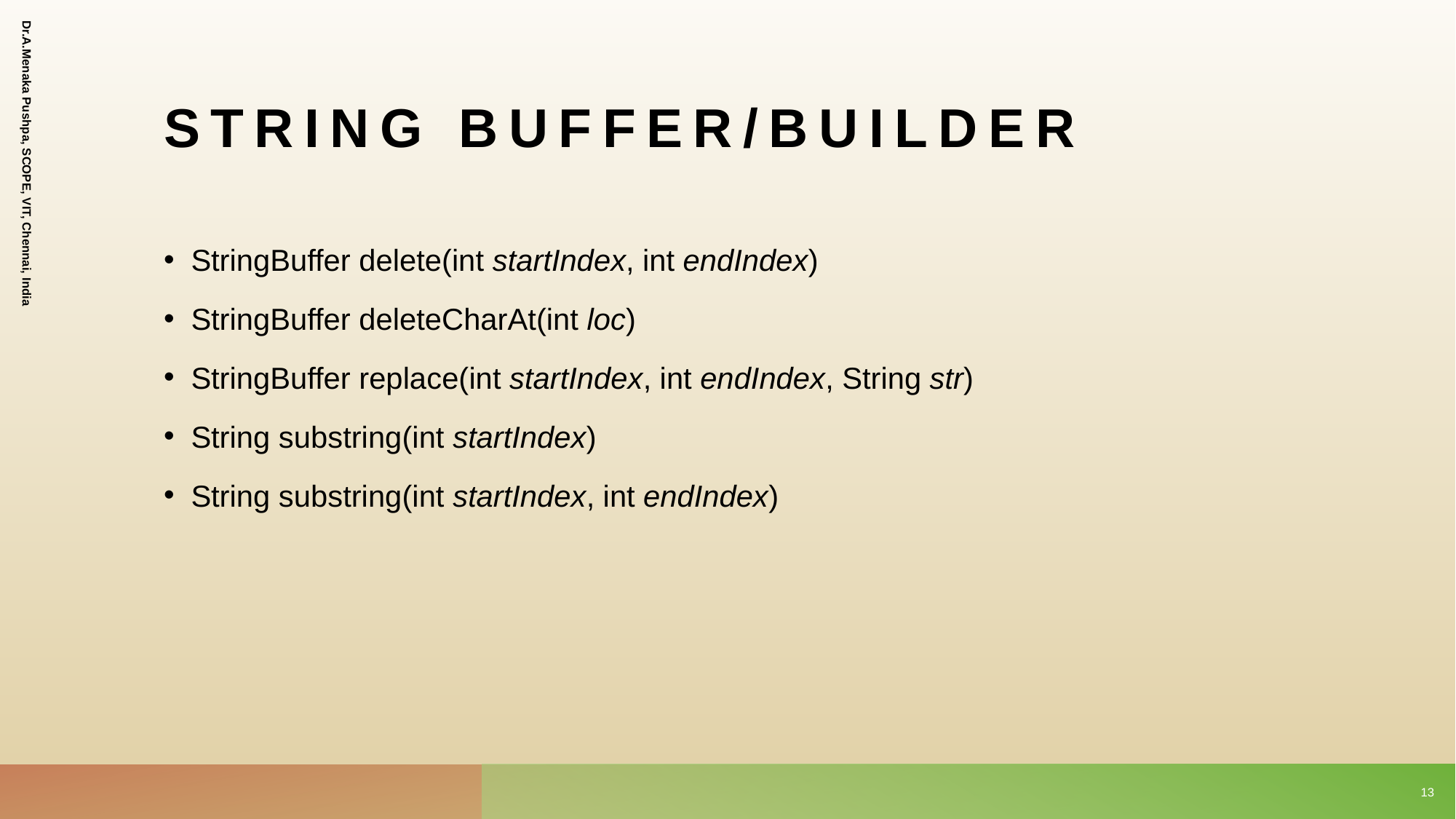

# String buffer/builder
Dr.A.Menaka Pushpa, SCOPE, VIT, Chennai, India
StringBuffer delete(int startIndex, int endIndex)
StringBuffer deleteCharAt(int loc)
StringBuffer replace(int startIndex, int endIndex, String str)
String substring(int startIndex)
String substring(int startIndex, int endIndex)
13